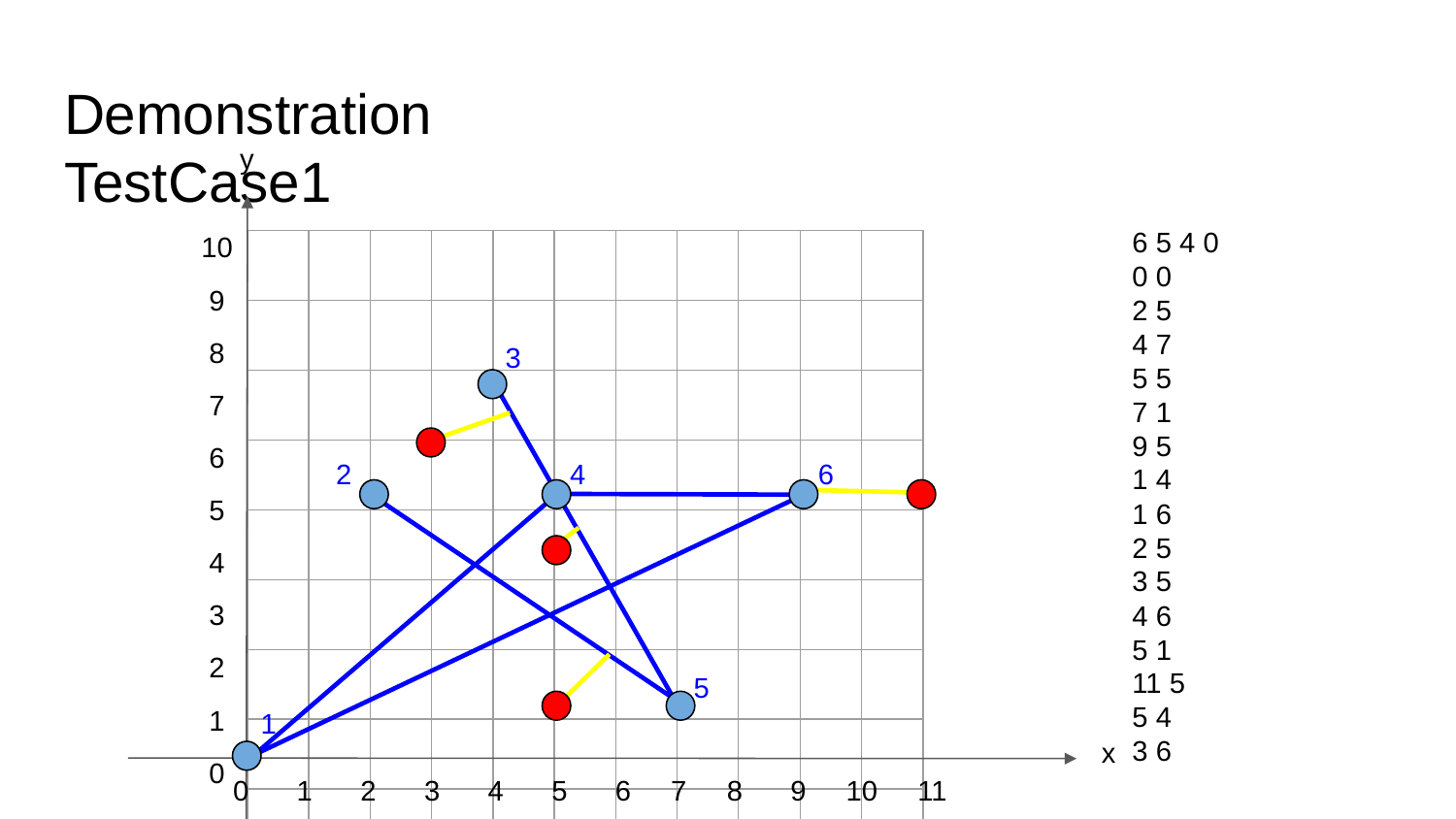

# Demonstration							TestCase1
y
10
9
8
7
6
5
4
3
2
1
0
6 5 4 0
0 0
2 5
4 7
5 5
7 1
9 5
1 4
1 6
2 5
3 5
4 6
5 1
11 5
5 4
3 6

|  |  |  |  |  |  |  |  |  |  |  |
| --- | --- | --- | --- | --- | --- | --- | --- | --- | --- | --- |
|  |  |  |  |  |  |  |  |  |  |  |
|  |  |  |  |  |  |  |  |  |  |  |
|  |  |  |  |  |  |  |  |  |  |  |
|  |  |  |  |  |  |  |  |  |  |  |
|  |  |  |  |  |  |  |  |  |  |  |
|  |  |  |  |  |  |  |  |  |  |  |
|  |  |  |  |  |  |  |  |  |  |  |
|  |  |  |  |  |  |  |  |  |  |  |
|  |  |  |  |  |  |  |  |  |  |  |
3

2
4
6

5
1

x

0      1      2      3      4      5      6     7     8      9     10     11